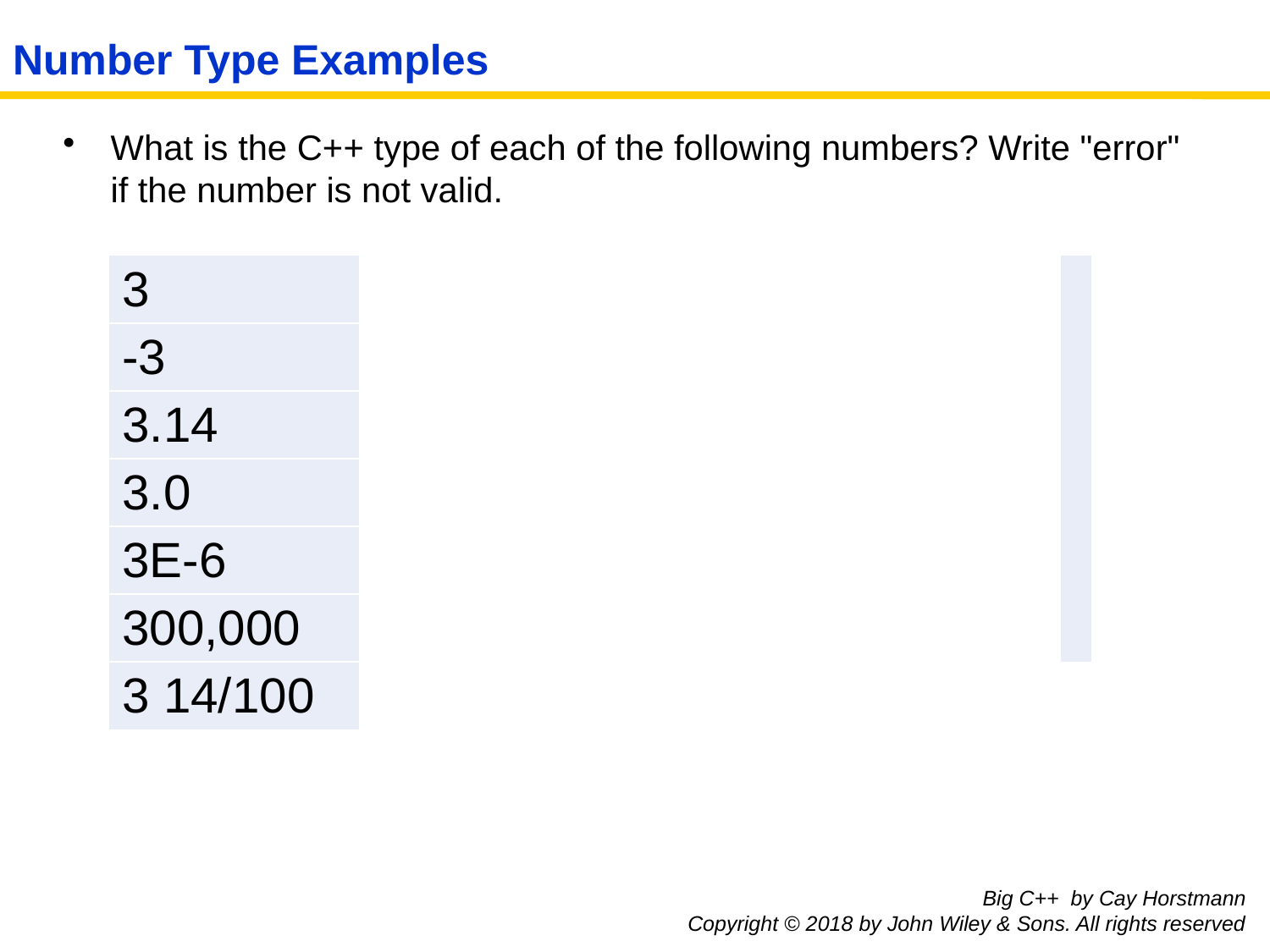

# Number Type Examples
What is the C++ type of each of the following numbers? Write "error" if the number is not valid.

| 3 |  |  |
| --- | --- | --- |
| -3 |  |  |
| 3.14 |  |  |
| 3.0 |  |  |
| 3E-6 |  |  |
| 300,000 |  |  |
| 3 14/100 |  |  |
Big C++  by Cay Horstmann
Copyright © 2018 by John Wiley & Sons. All rights reserved